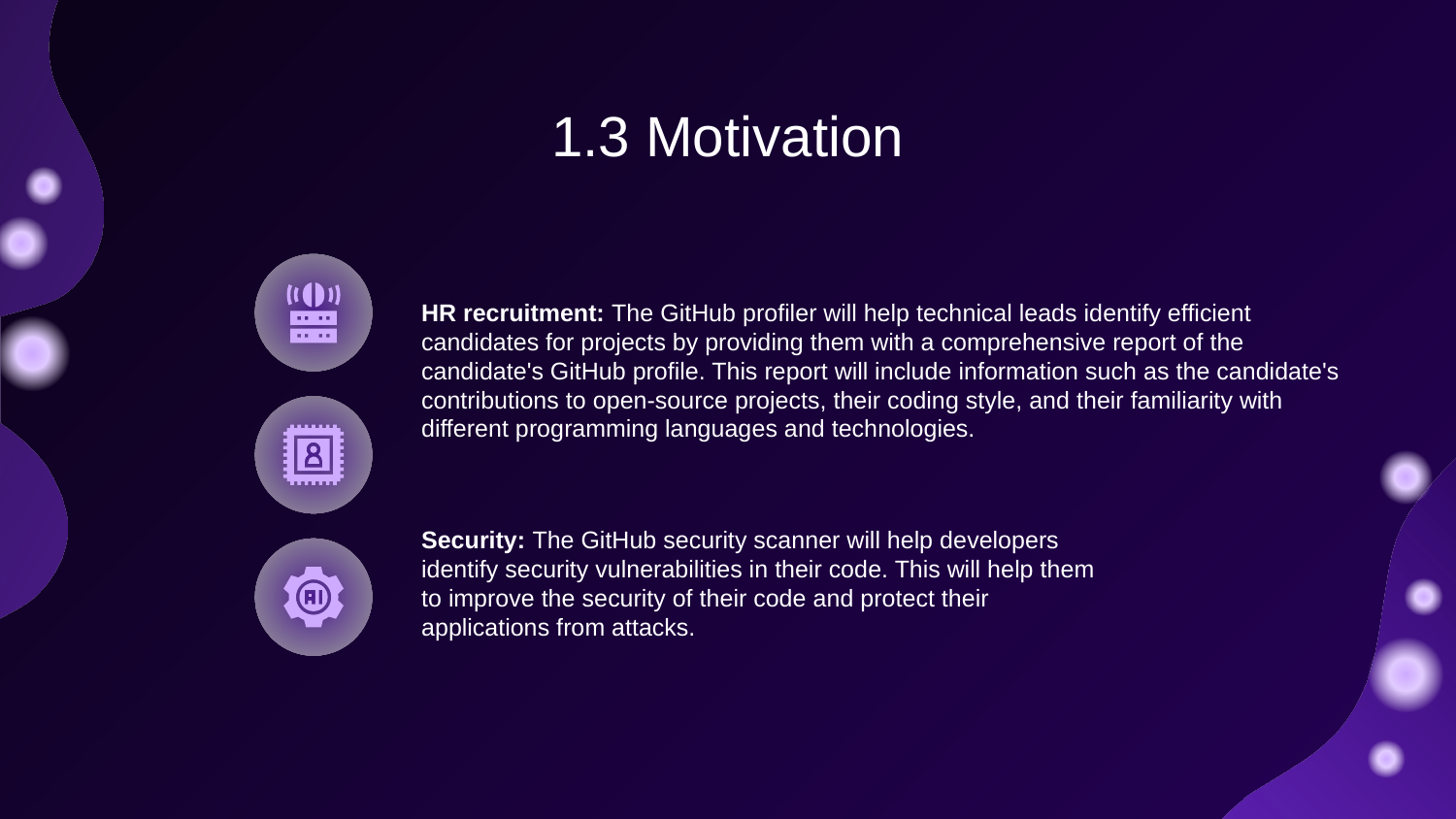

# 1.3 Motivation

HR recruitment: The GitHub profiler will help technical leads identify efficient candidates for projects by providing them with a comprehensive report of the candidate's GitHub profile. This report will include information such as the candidate's contributions to open-source projects, their coding style, and their familiarity with different programming languages and technologies.

Security: The GitHub security scanner will help developers identify security vulnerabilities in their code. This will help them to improve the security of their code and protect their applications from attacks.